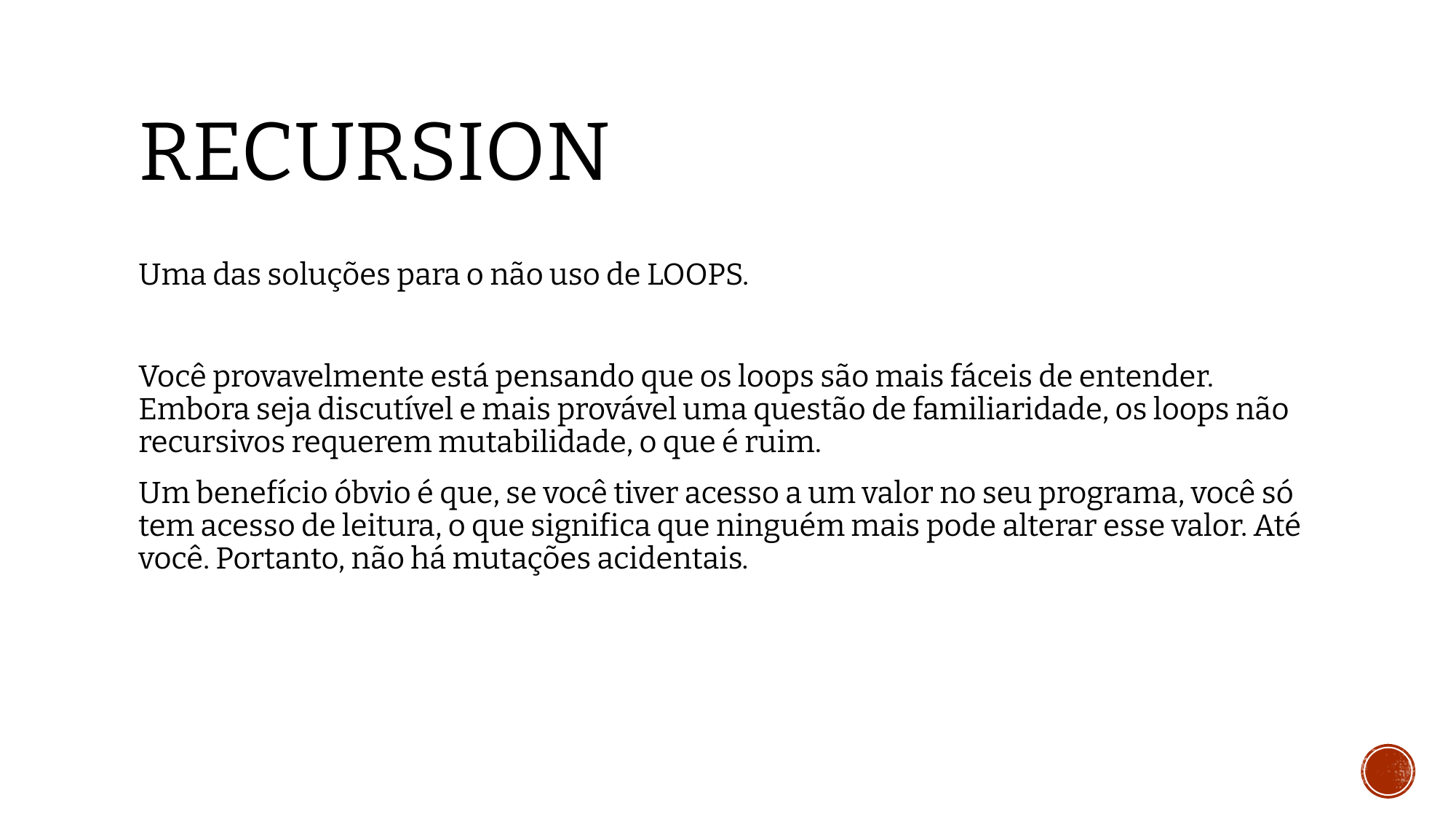

# Recursion
Uma das soluções para o não uso de LOOPS.

Você provavelmente está pensando que os loops são mais fáceis de entender. Embora seja discutível e mais provável uma questão de familiaridade, os loops não recursivos requerem mutabilidade, o que é ruim.
Um benefício óbvio é que, se você tiver acesso a um valor no seu programa, você só tem acesso de leitura, o que significa que ninguém mais pode alterar esse valor. Até você. Portanto, não há mutações acidentais.